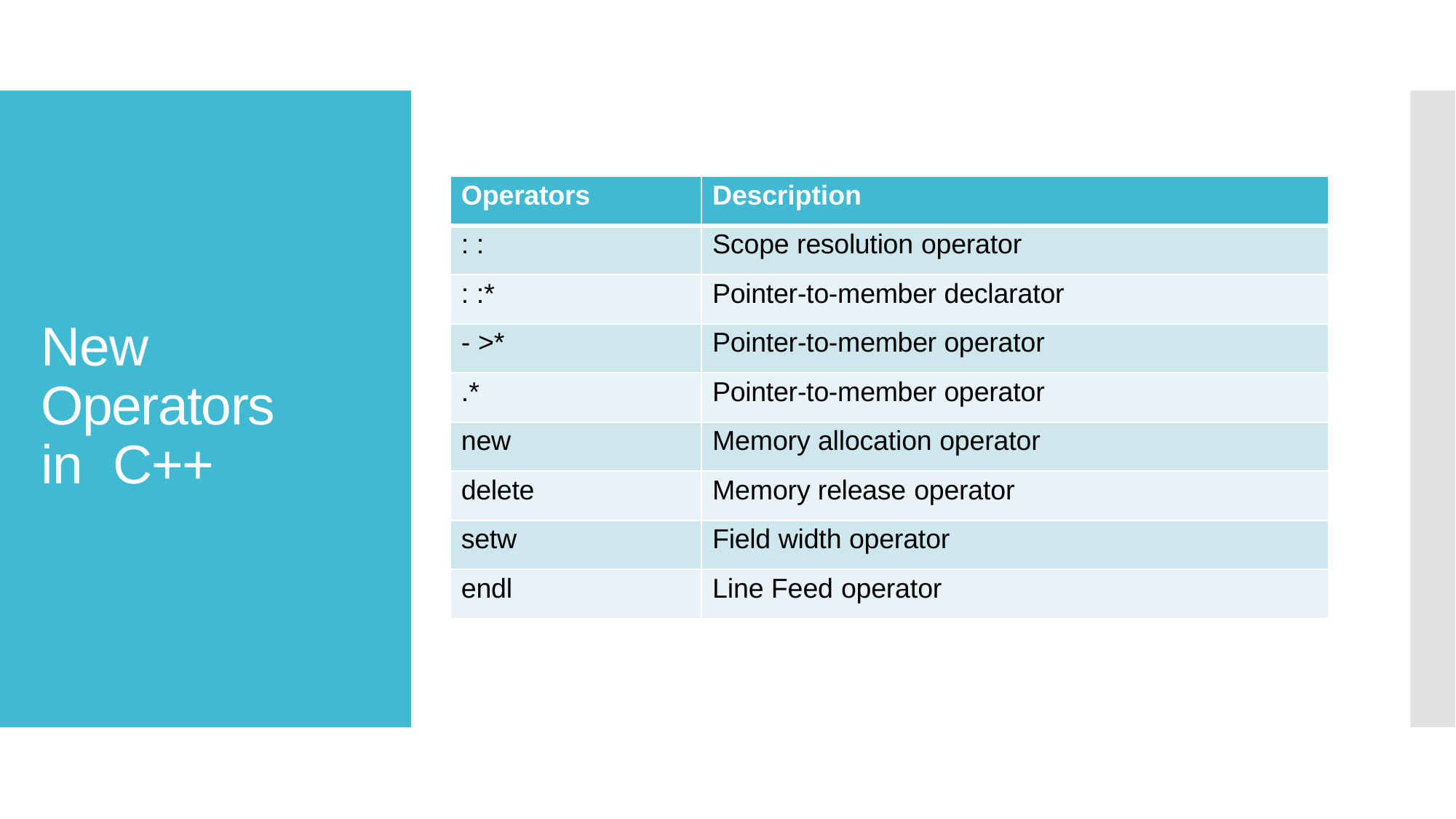

| Operators | Description |
| --- | --- |
| : : | Scope resolution operator |
| : :\* | Pointer-to-member declarator |
| - >\* | Pointer-to-member operator |
| .\* | Pointer-to-member operator |
| new | Memory allocation operator |
| delete | Memory release operator |
| setw | Field width operator |
| endl | Line Feed operator |
# New  Operators in  C++